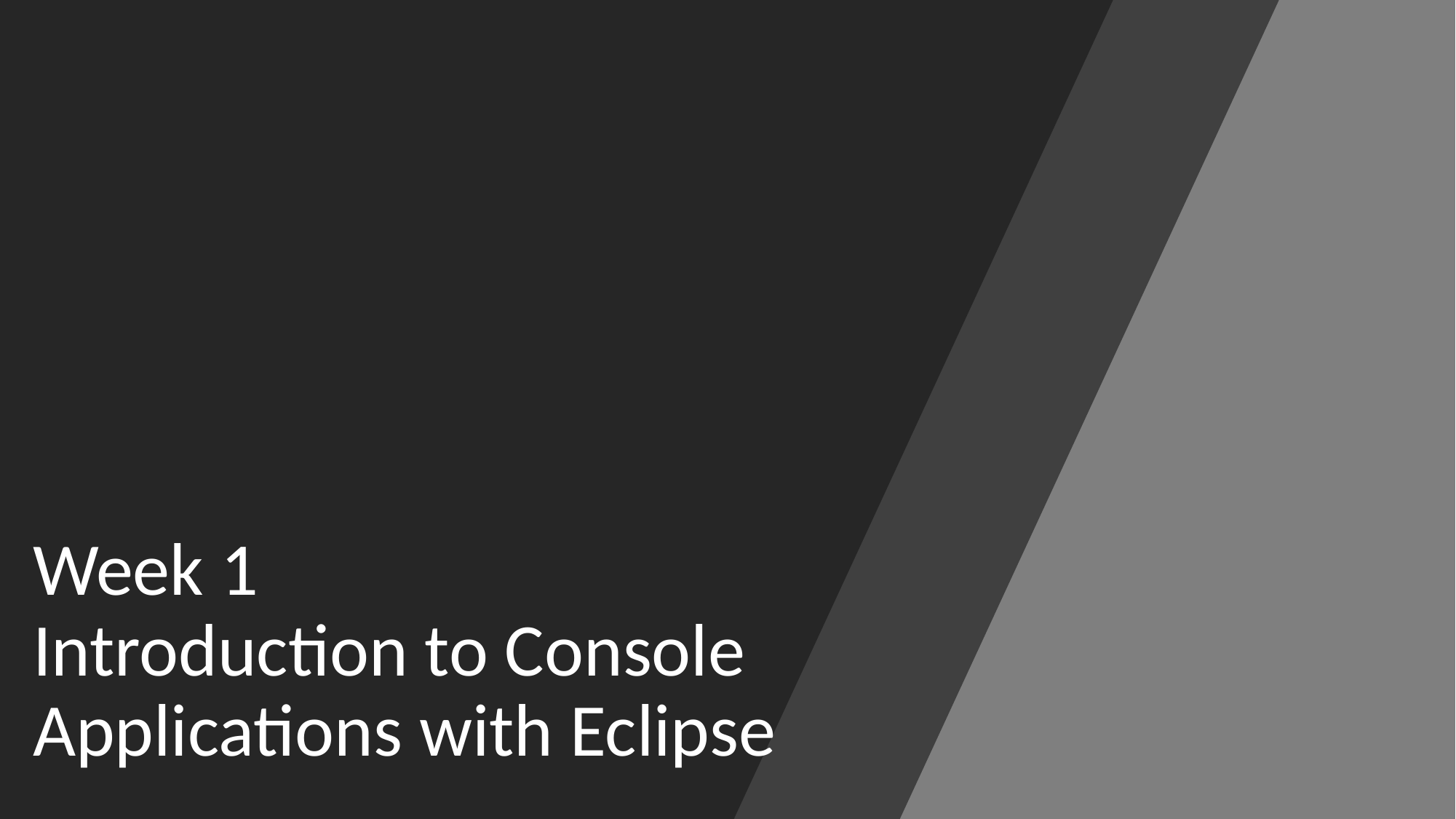

# Week 1 Introduction to Console Applications with Eclipse